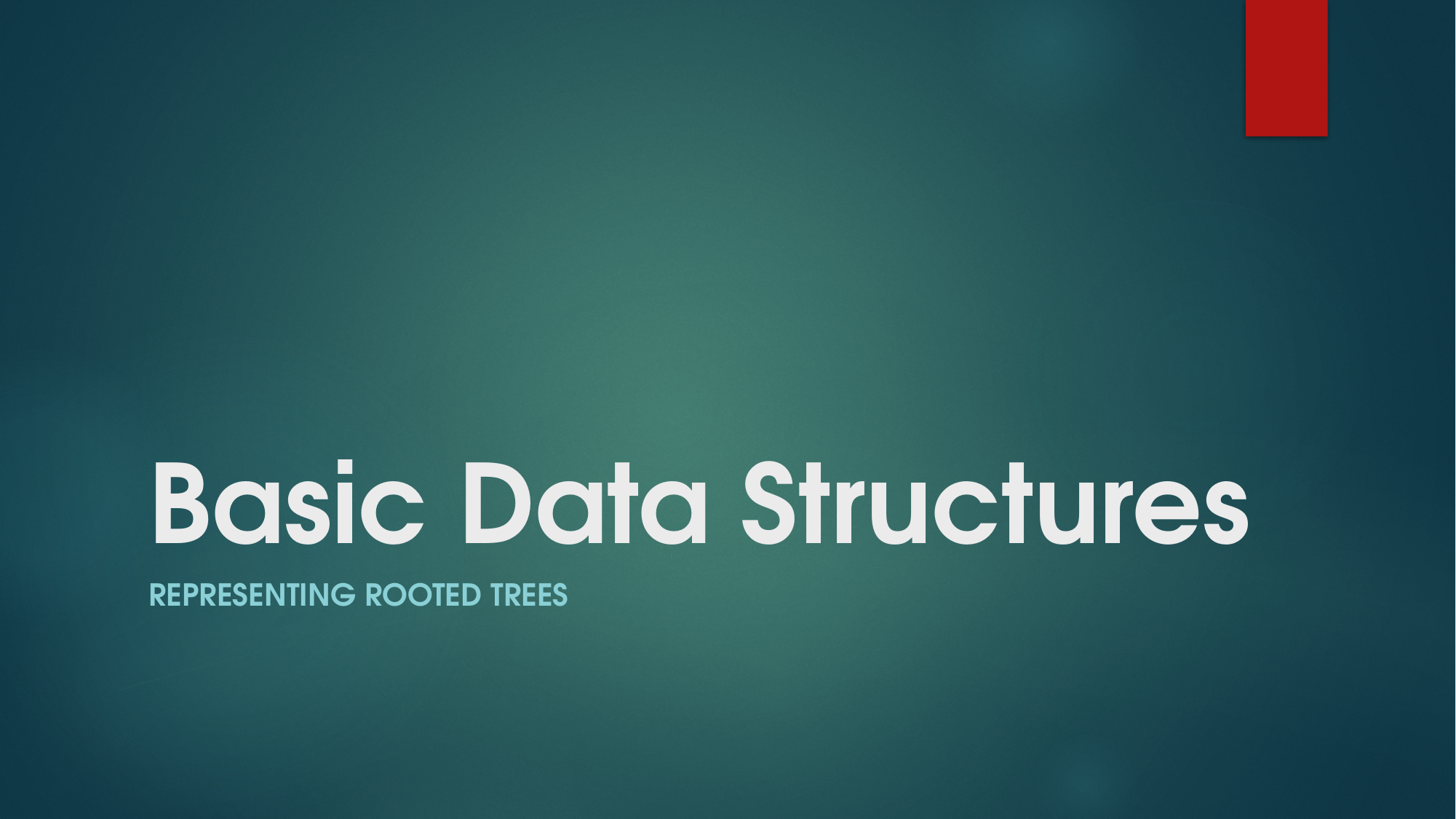

# Basic Data Structures
Representing rooted trees